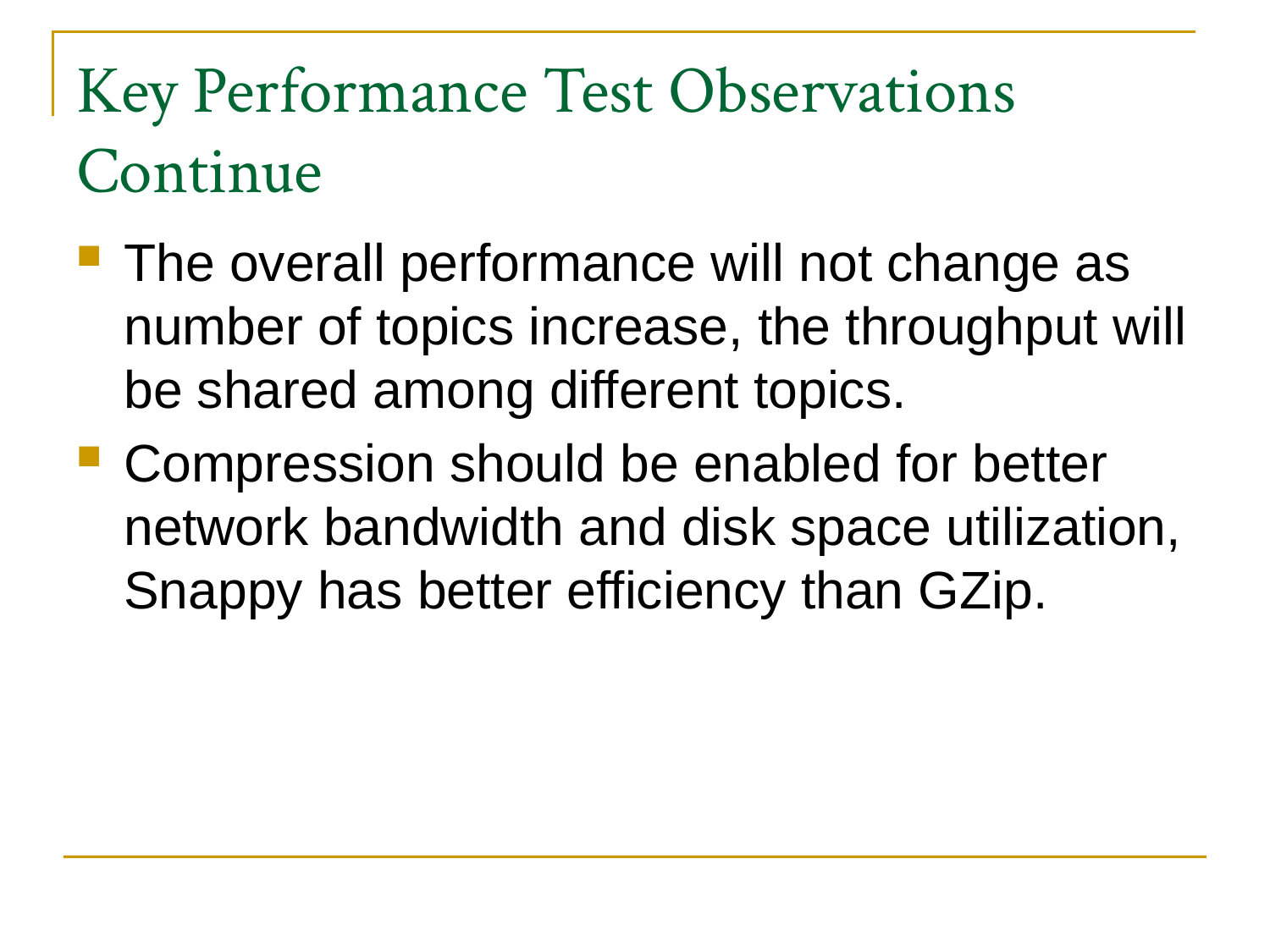

# Key Performance Test Observations Continue
The overall performance will not change as number of topics increase, the throughput will be shared among different topics.
Compression should be enabled for better network bandwidth and disk space utilization, Snappy has better efficiency than GZip.